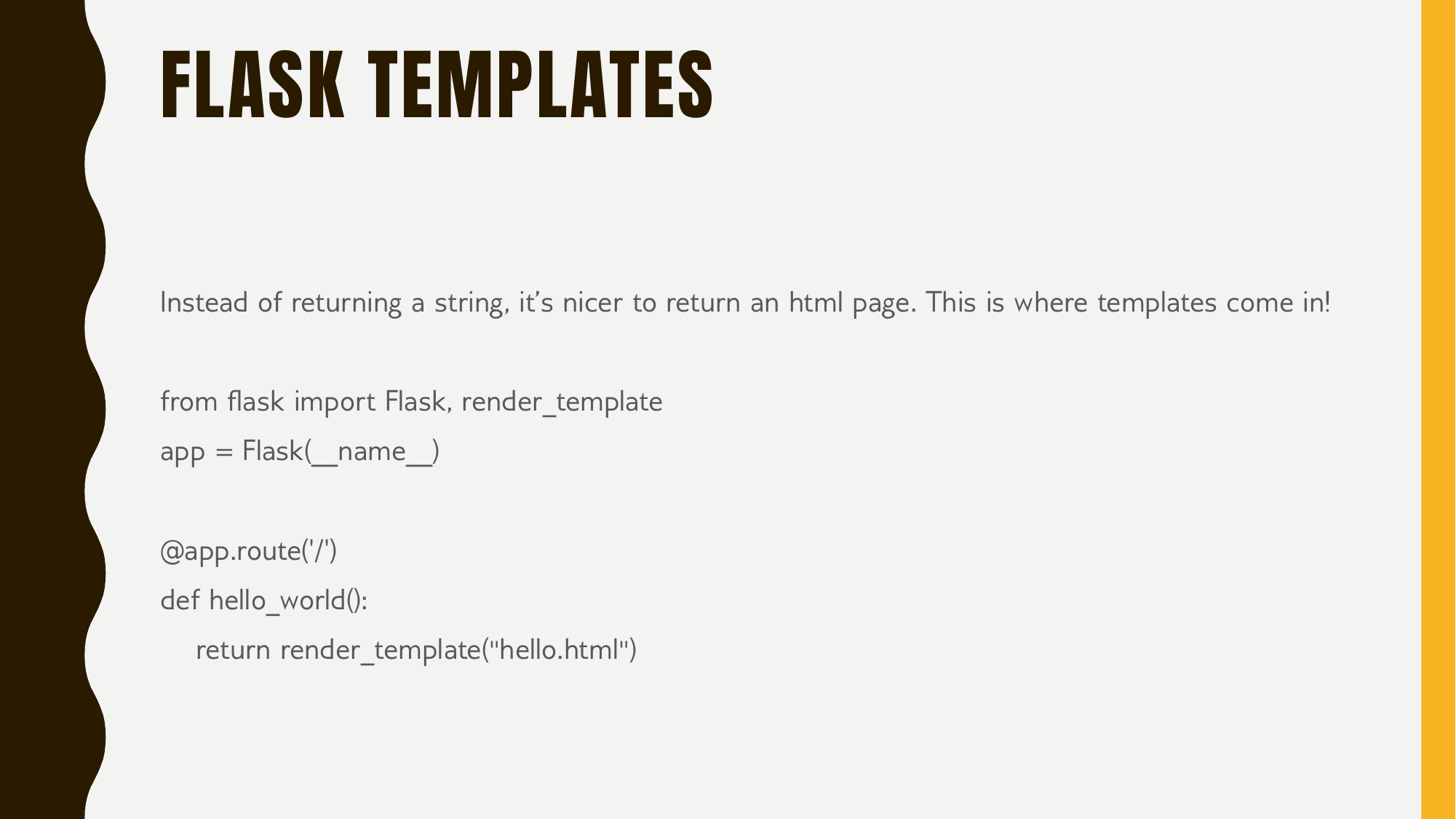

# Flask templates
Instead of returning a string, it’s nicer to return an html page. This is where templates come in!

from flask import Flask, render_template
app = Flask(__name__)

@app.route('/')
def hello_world():
    return render_template("hello.html")